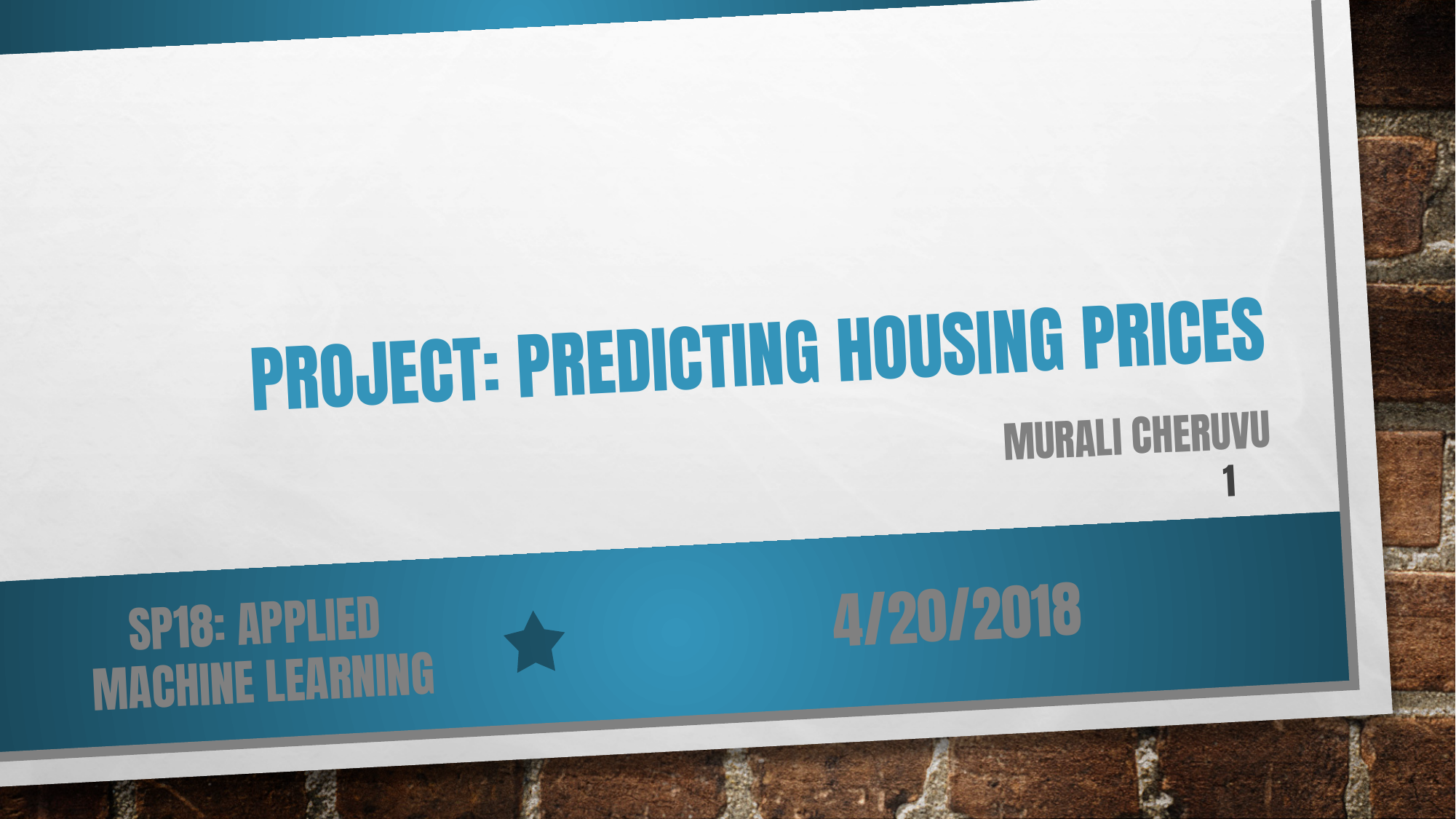

# Project: Predicting housing prices
Murali Cheruvu
1
4/20/2018
SP18: Applied
machine learning